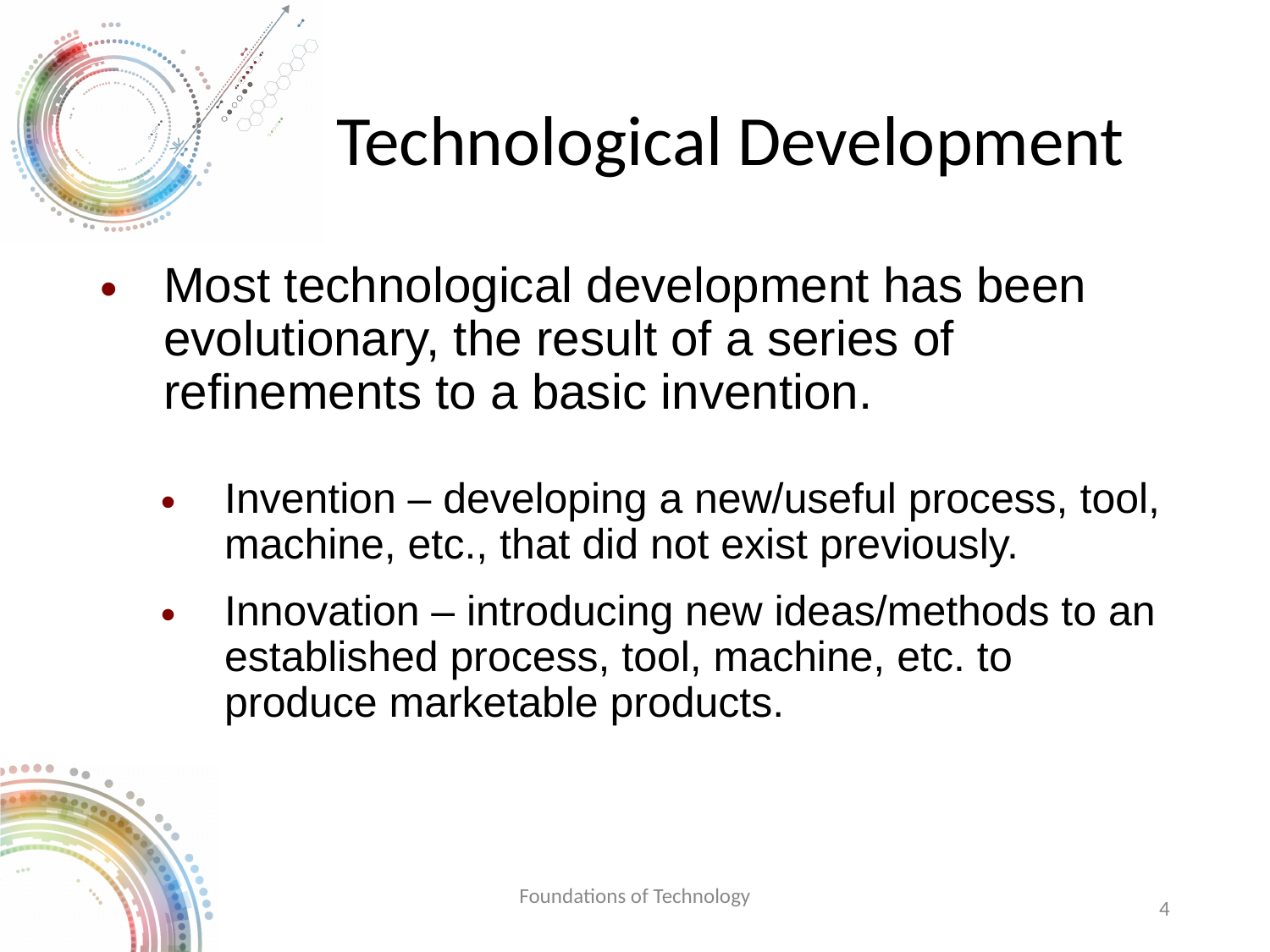

# Technological Development
Most technological development has been evolutionary, the result of a series of refinements to a basic invention.

Invention – developing a new/useful process, tool, machine, etc., that did not exist previously.
Innovation – introducing new ideas/methods to an established process, tool, machine, etc. to produce marketable products.

Foundations of Technology

4